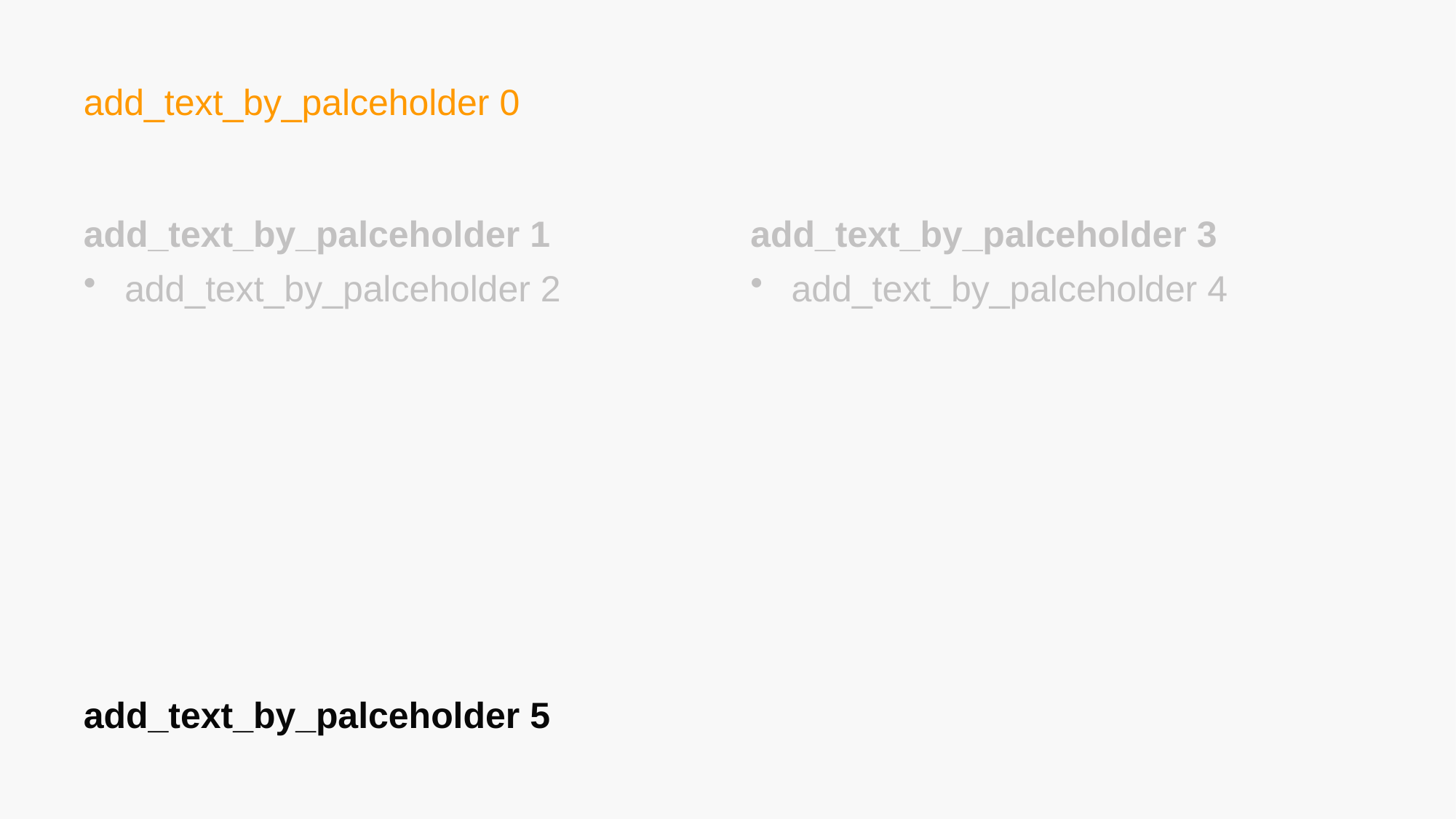

# add_text_by_palceholder 0
add_text_by_palceholder 1
add_text_by_palceholder 3
add_text_by_palceholder 2
add_text_by_palceholder 4
add_text_by_palceholder 5